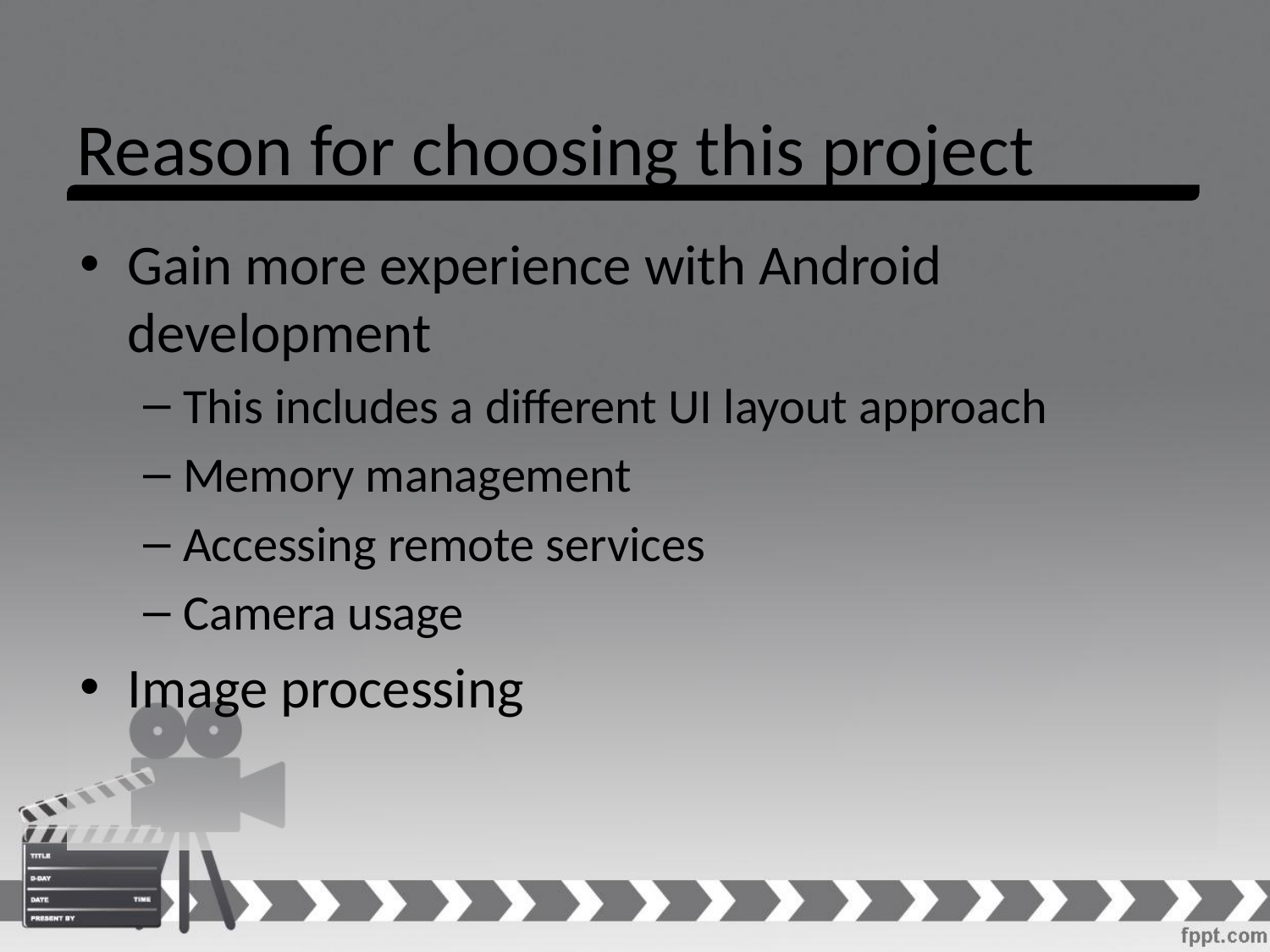

# Reason for choosing this project

Gain more experience with Android development
This includes a different UI layout approach
Memory management
Accessing remote services
Camera usage
Image processing